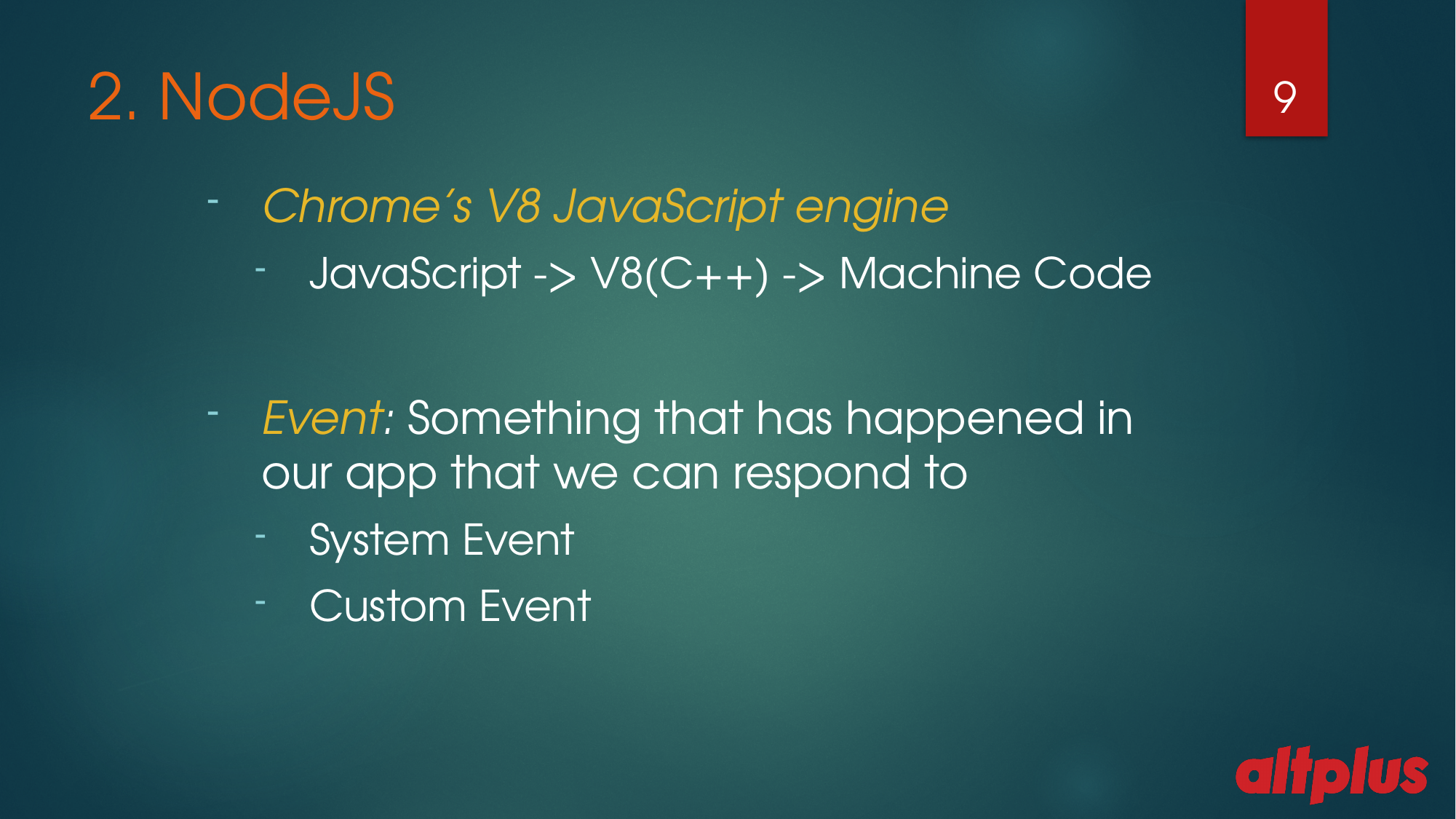

9
# 2. NodeJS
Chrome’s V8 JavaScript engine
JavaScript -> V8(C++) -> Machine Code

Event: Something that has happened in our app that we can respond to
System Event
Custom Event